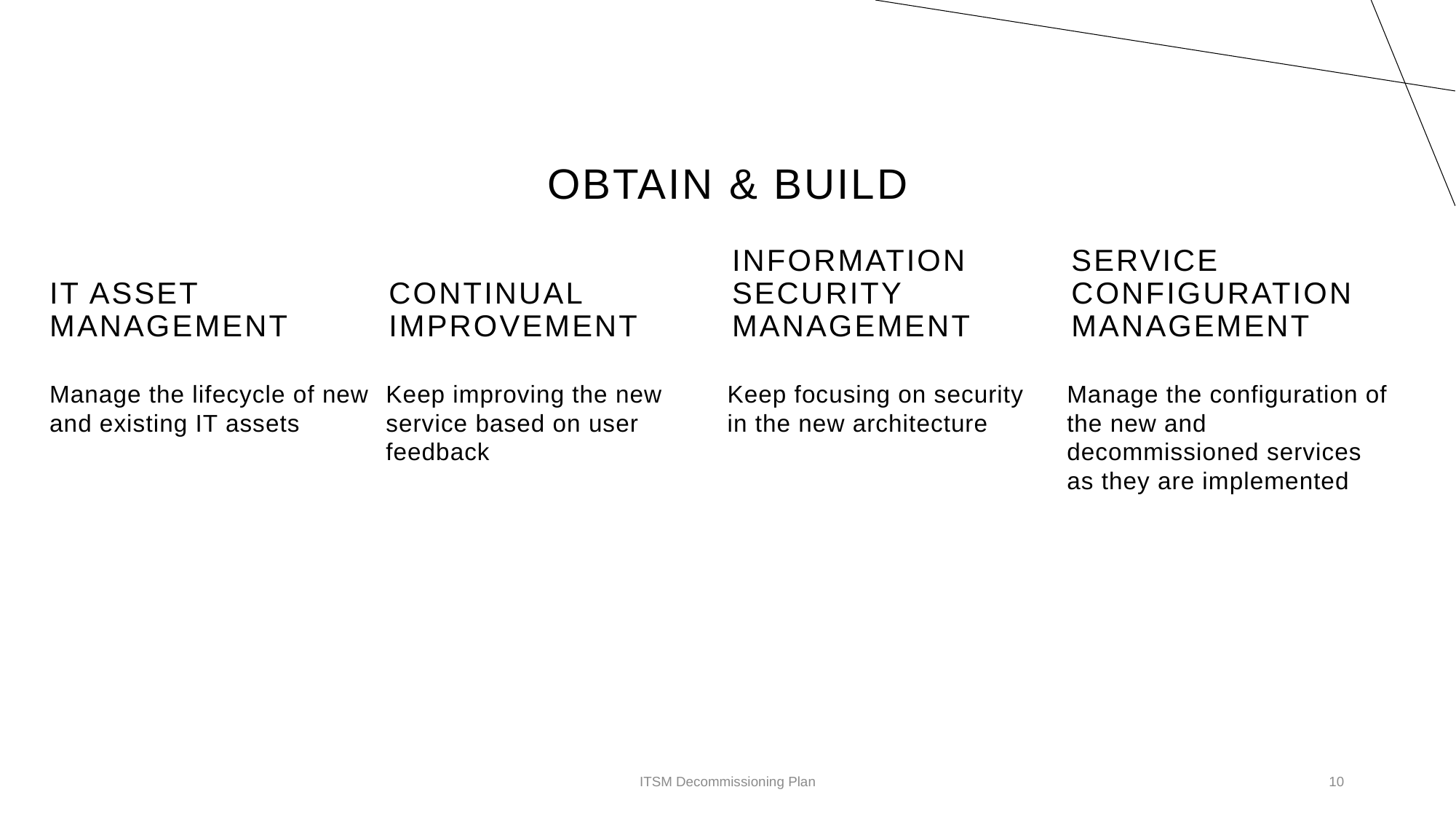

# Obtain & build
Information security management
IT asset management
Continual improvement
Service configuration management
Manage the lifecycle of new and existing IT assets
Keep improving the new service based on user feedback
Keep focusing on security in the new architecture
Manage the configuration of the new and decommissioned services as they are implemented

20XX
ITSM Decommissioning Plan
10